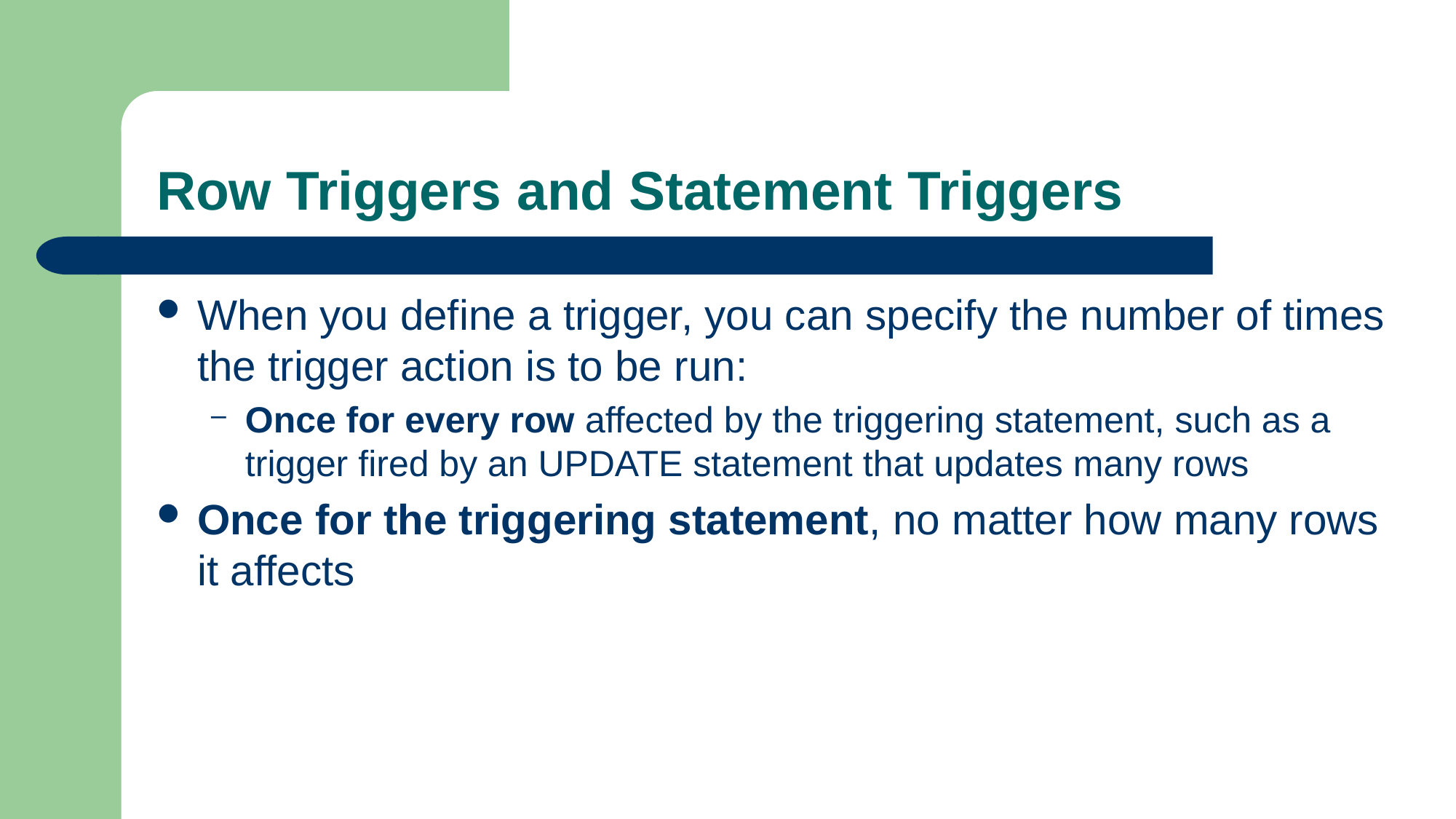

# Row Triggers and Statement Triggers
When you define a trigger, you can specify the number of times the trigger action is to be run:
Once for every row affected by the triggering statement, such as a trigger fired by an UPDATE statement that updates many rows
Once for the triggering statement, no matter how many rows it affects